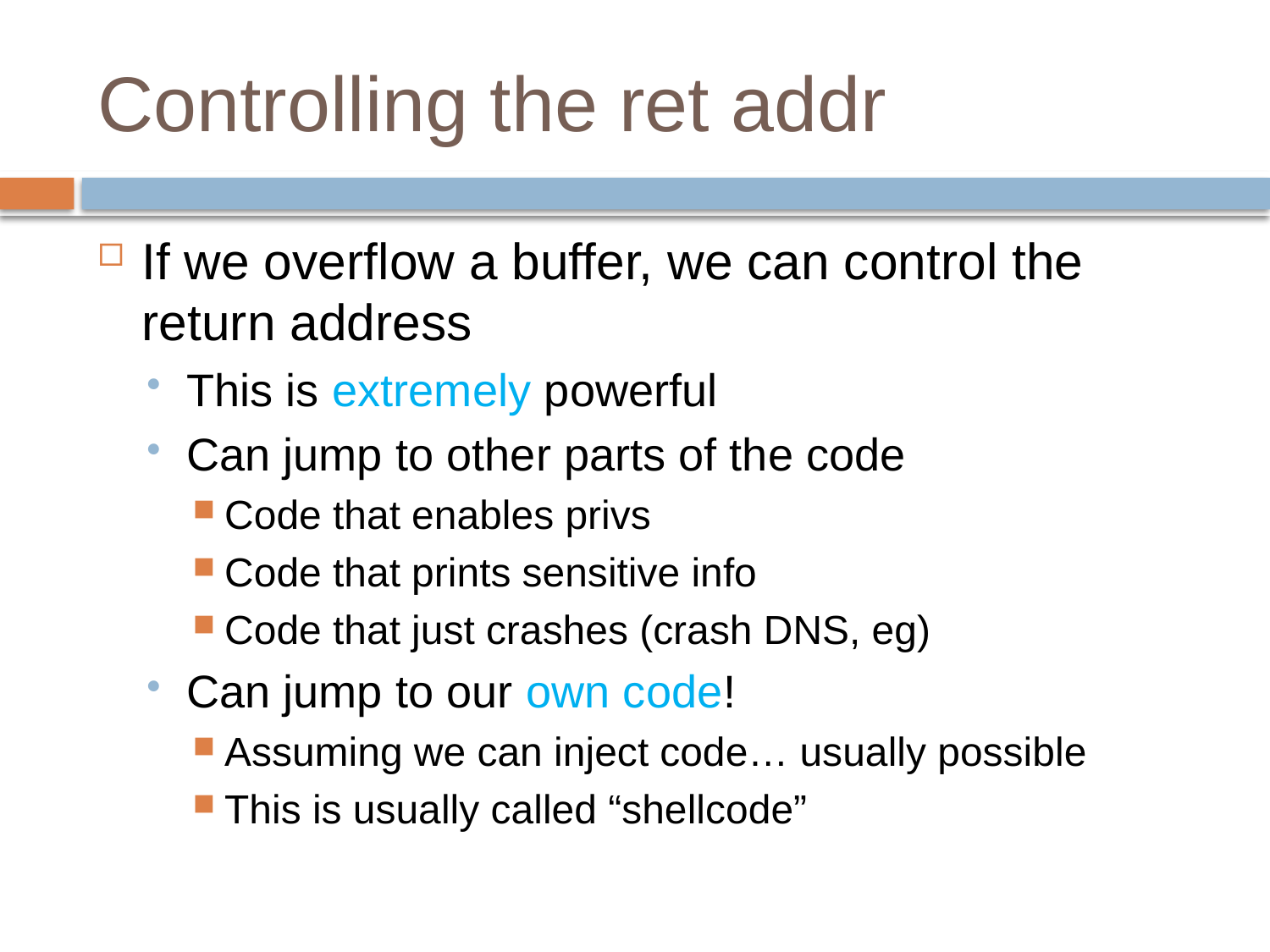

# Controlling the ret addr
If we overflow a buffer, we can control the return address
This is extremely powerful
Can jump to other parts of the code
Code that enables privs
Code that prints sensitive info
Code that just crashes (crash DNS, eg)
Can jump to our own code!
Assuming we can inject code… usually possible
This is usually called “shellcode”